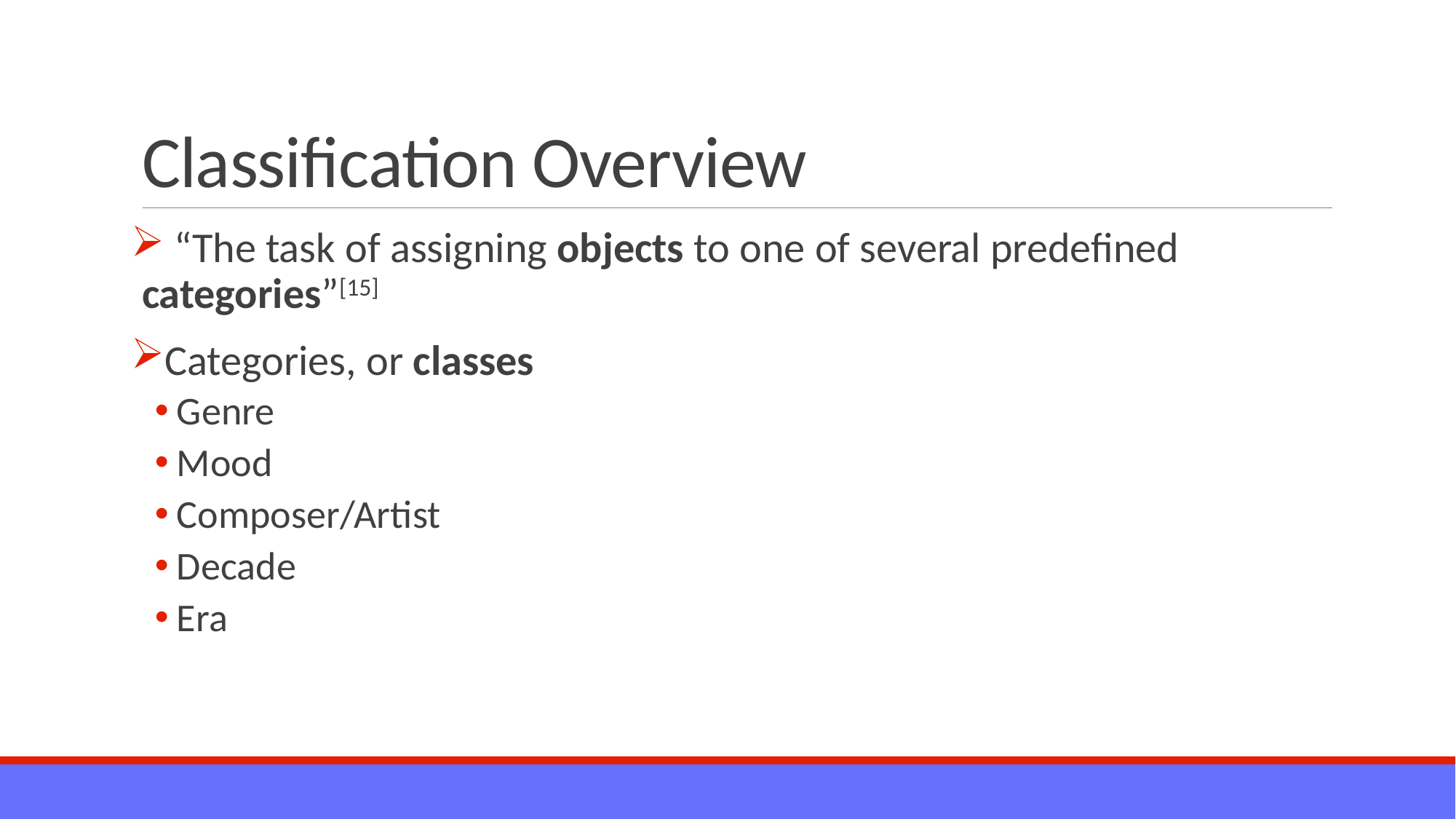

# Classification Overview
 “The task of assigning objects to one of several predefined categories”[15]
Categories, or classes
Genre
Mood
Composer/Artist
Decade
Era